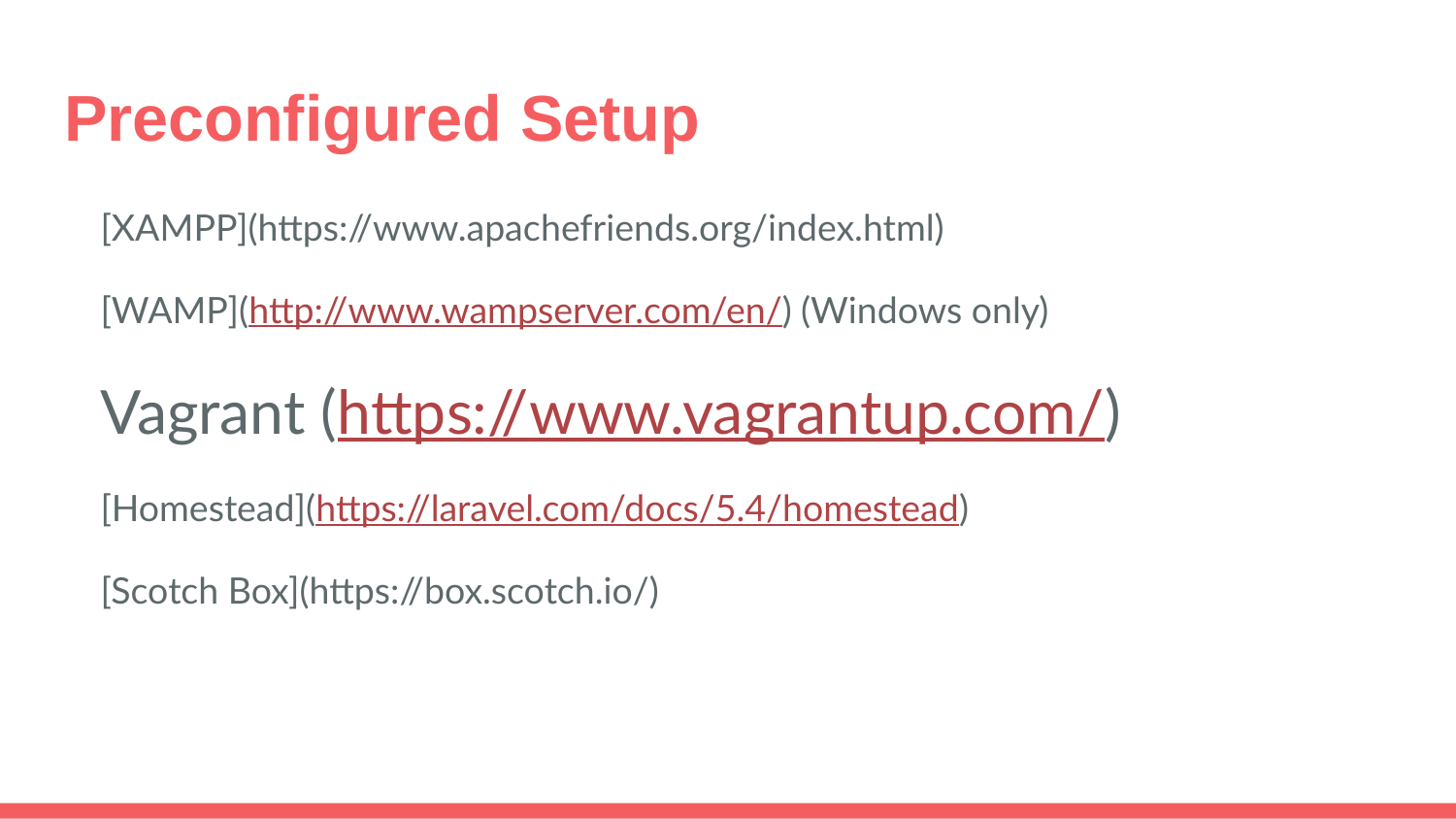

# Preconfigured Setup
[XAMPP](https://www.apachefriends.org/index.html)
[WAMP](http://www.wampserver.com/en/) (Windows only)
Vagrant (https://www.vagrantup.com/)
[Homestead](https://laravel.com/docs/5.4/homestead)
[Scotch Box](https://box.scotch.io/)